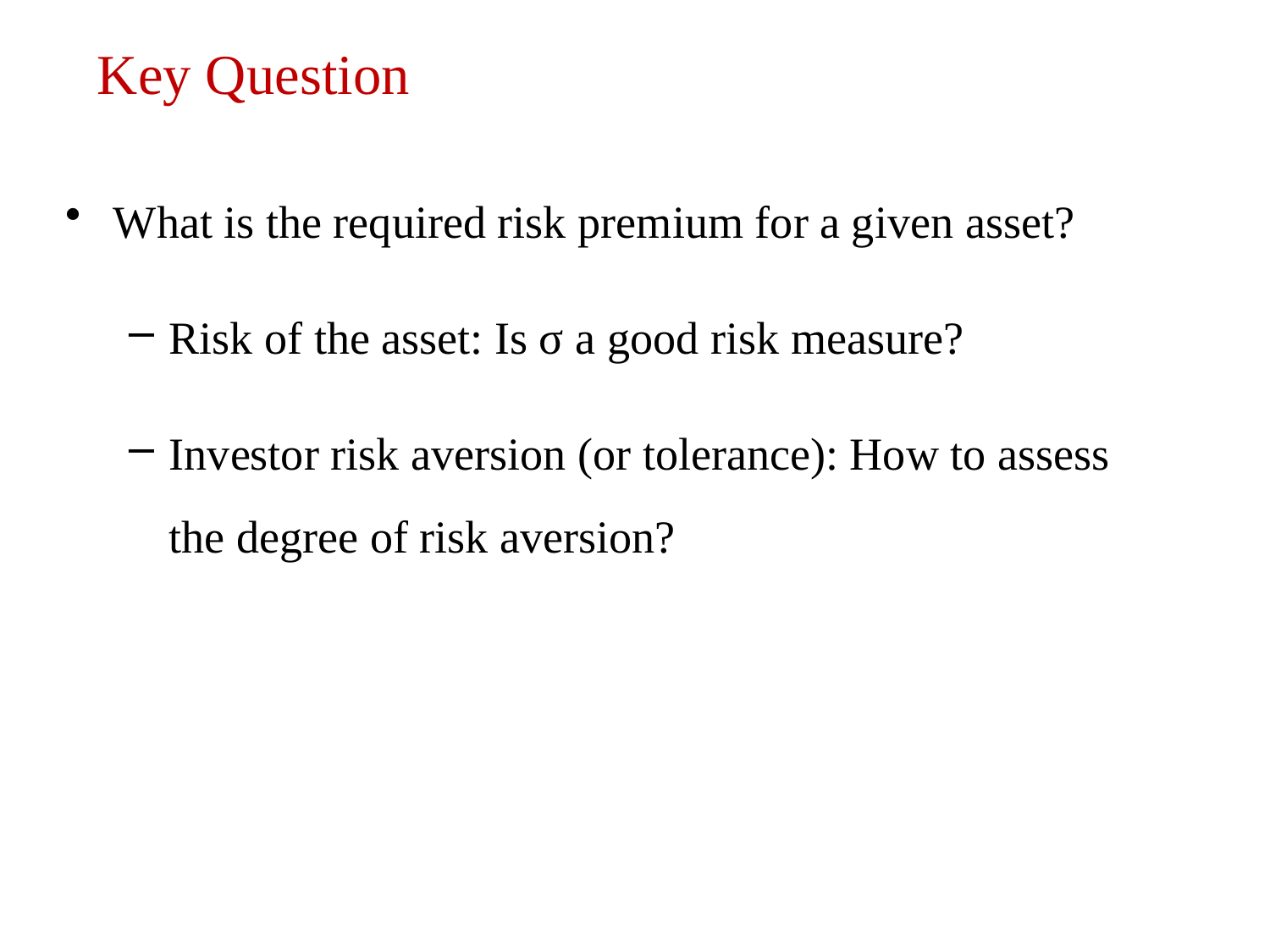

# Key Question
What is the required risk premium for a given asset?
Risk of the asset: Is σ a good risk measure?
Investor risk aversion (or tolerance): How to assess the degree of risk aversion?